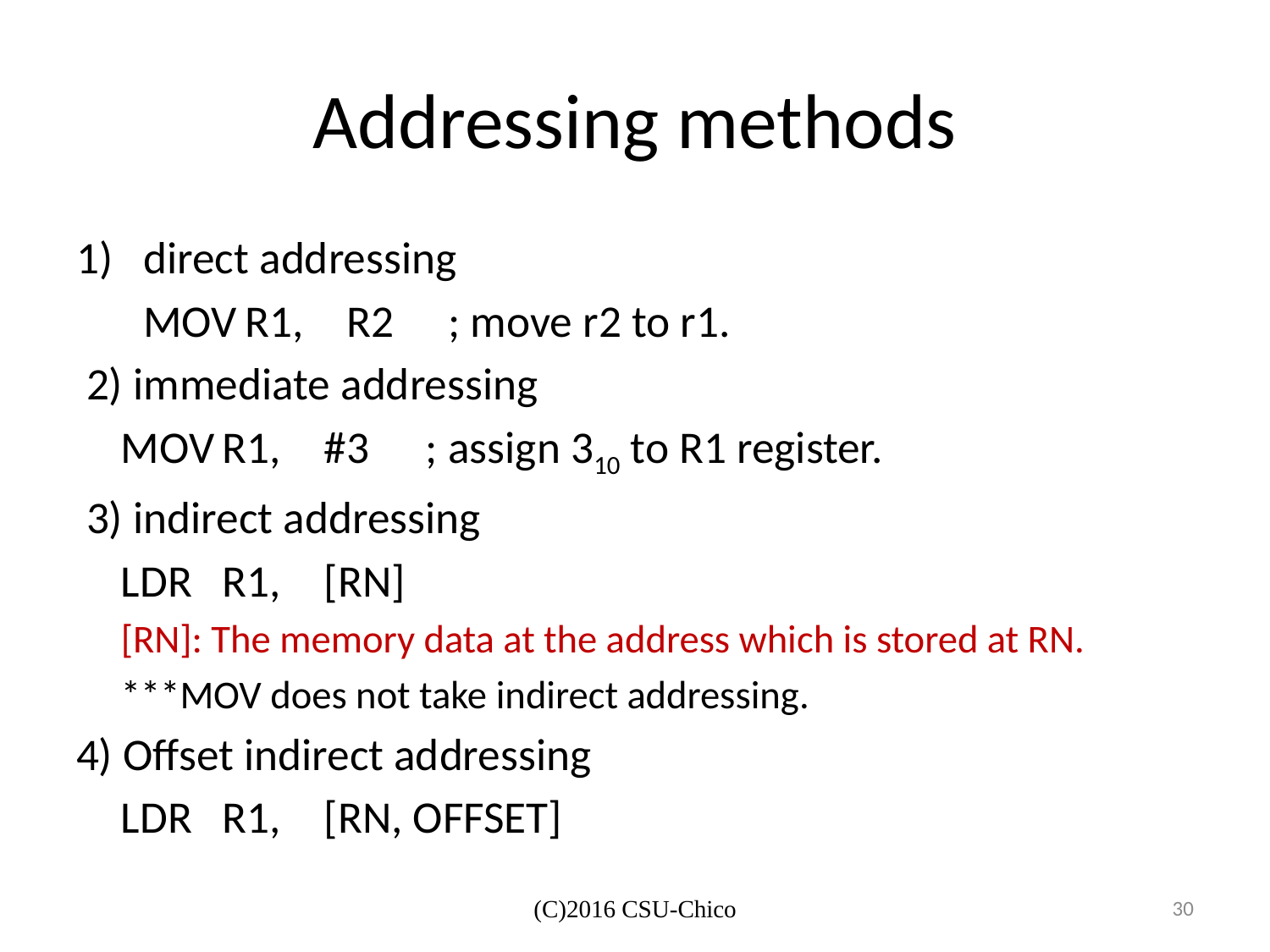

# Addressing methods
direct addressing
	MOV	R1, 	R2	; move r2 to r1.
 2) immediate addressing
	MOV	R1,	#3	; assign 310 to R1 register.
 3) indirect addressing
	LDR		R1,	[RN]
	[RN]: The memory data at the address which is stored at RN.
	***MOV does not take indirect addressing.
4) Offset indirect addressing
	LDR	R1, 	[RN, OFFSET]

(C)2016 CSU-Chico
30